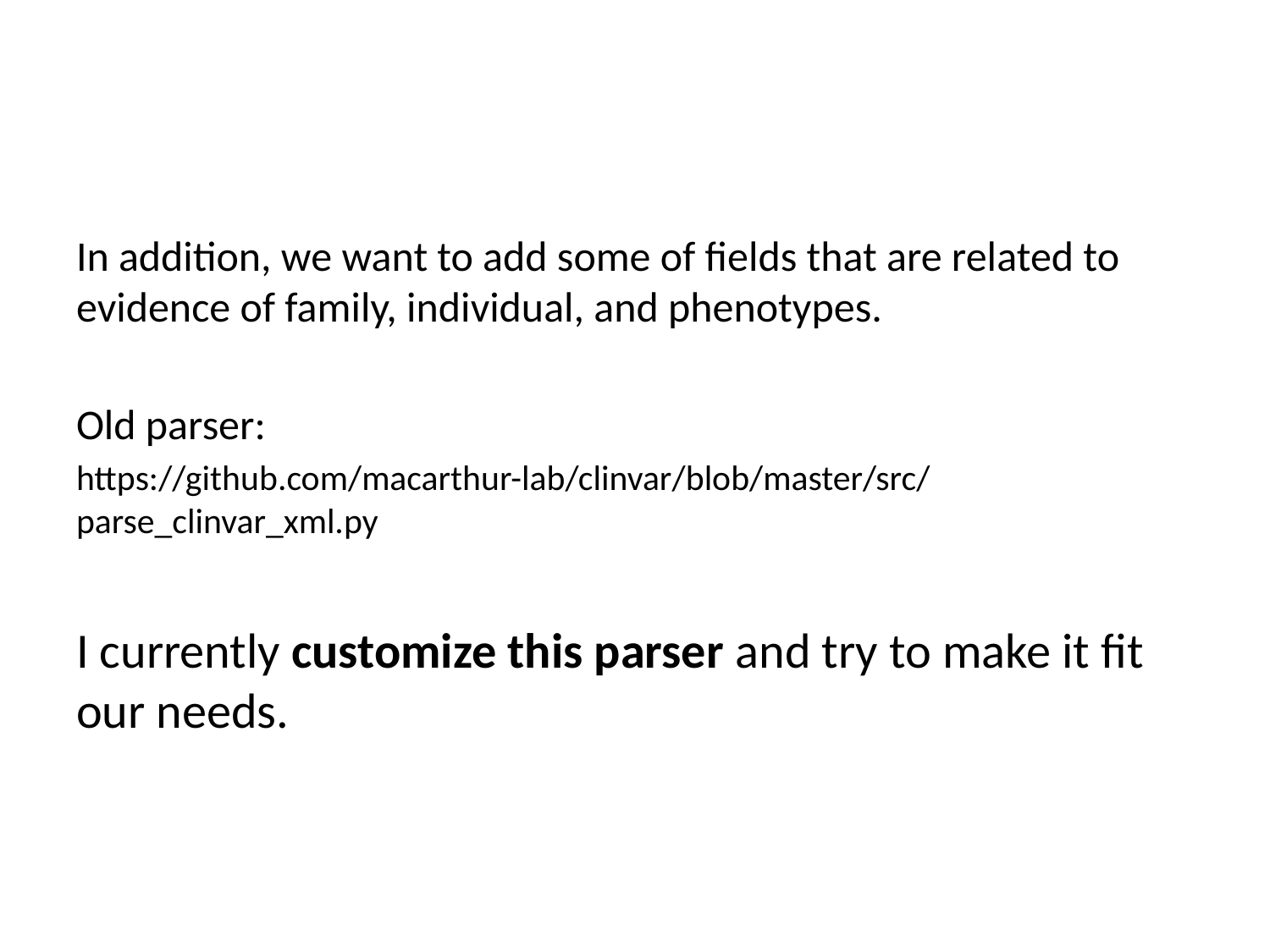

#
In addition, we want to add some of fields that are related to evidence of family, individual, and phenotypes.

Old parser:
https://github.com/macarthur-lab/clinvar/blob/master/src/parse_clinvar_xml.py

I currently customize this parser and try to make it fit our needs.